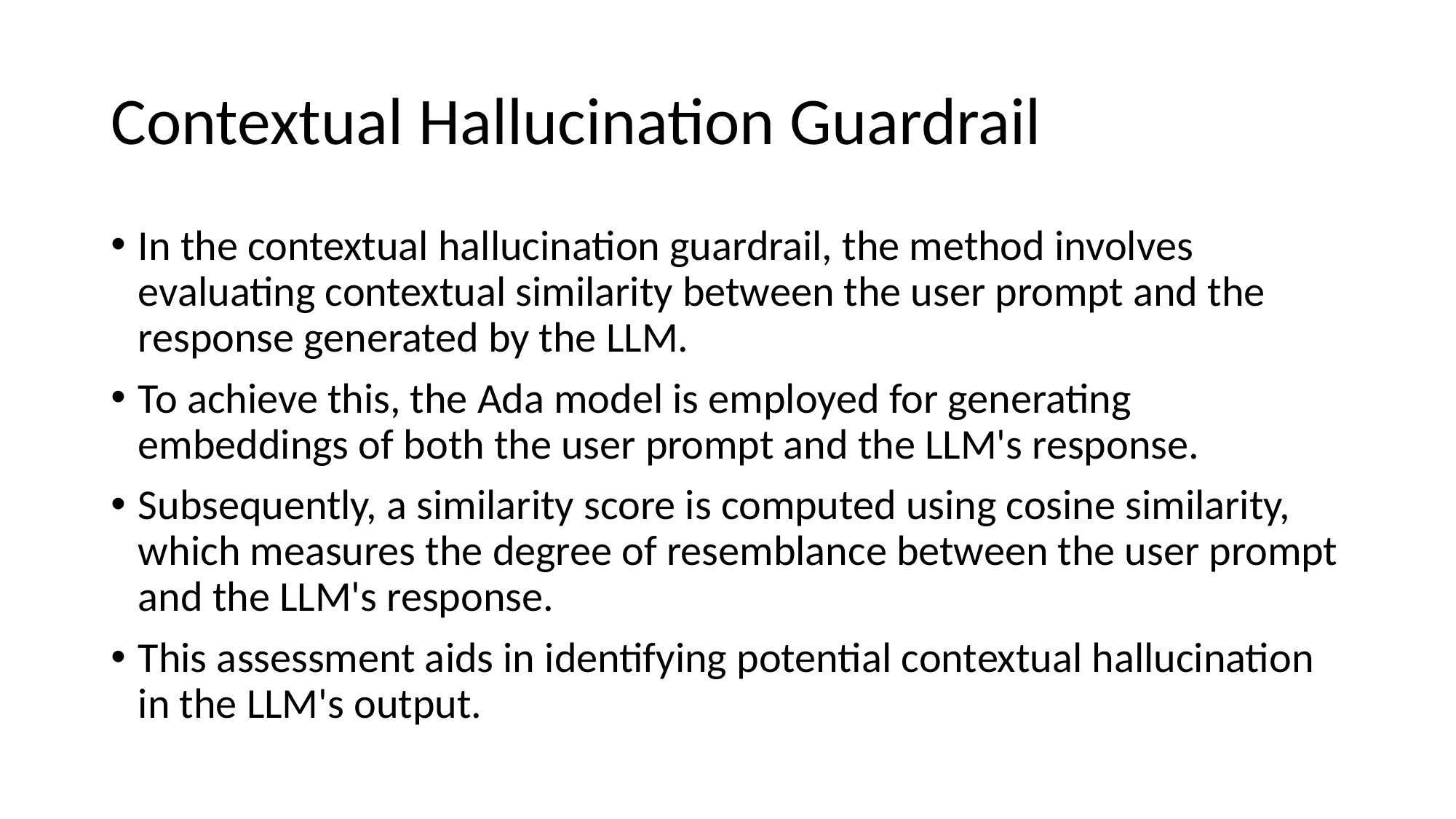

# Contextual Hallucination Guardrail
In the contextual hallucination guardrail, the method involves evaluating contextual similarity between the user prompt and the response generated by the LLM.
To achieve this, the Ada model is employed for generating embeddings of both the user prompt and the LLM's response.
Subsequently, a similarity score is computed using cosine similarity, which measures the degree of resemblance between the user prompt and the LLM's response.
This assessment aids in identifying potential contextual hallucination in the LLM's output.